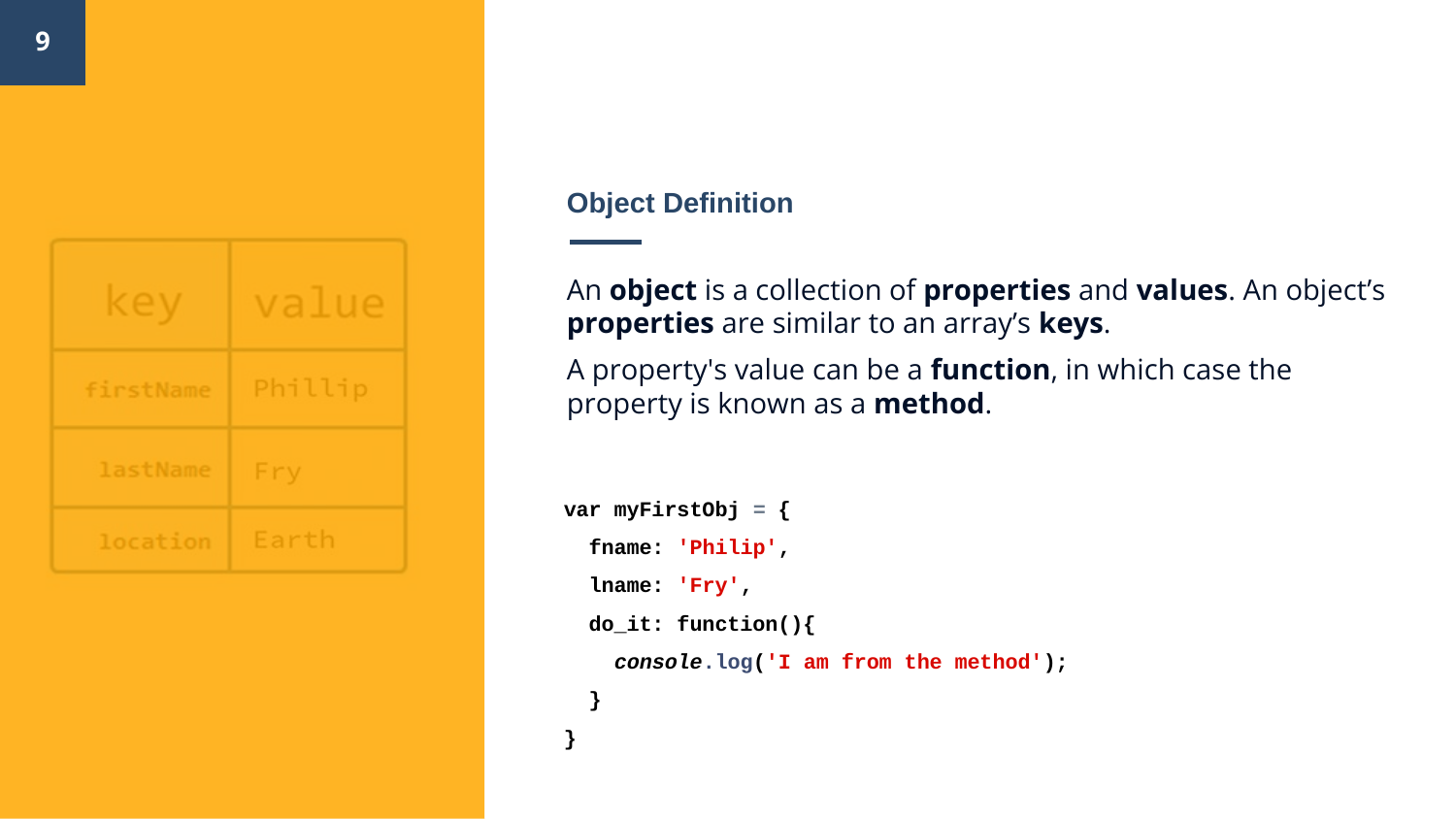

9
# Object Definition
An object is a collection of properties and values. An object’s properties are similar to an array’s keys.
A property's value can be a function, in which case the property is known as a method.

var myFirstObj = {
  fname: 'Philip',
  lname: 'Fry',
  do_it: function(){
    console.log('I am from the method');
  }
}